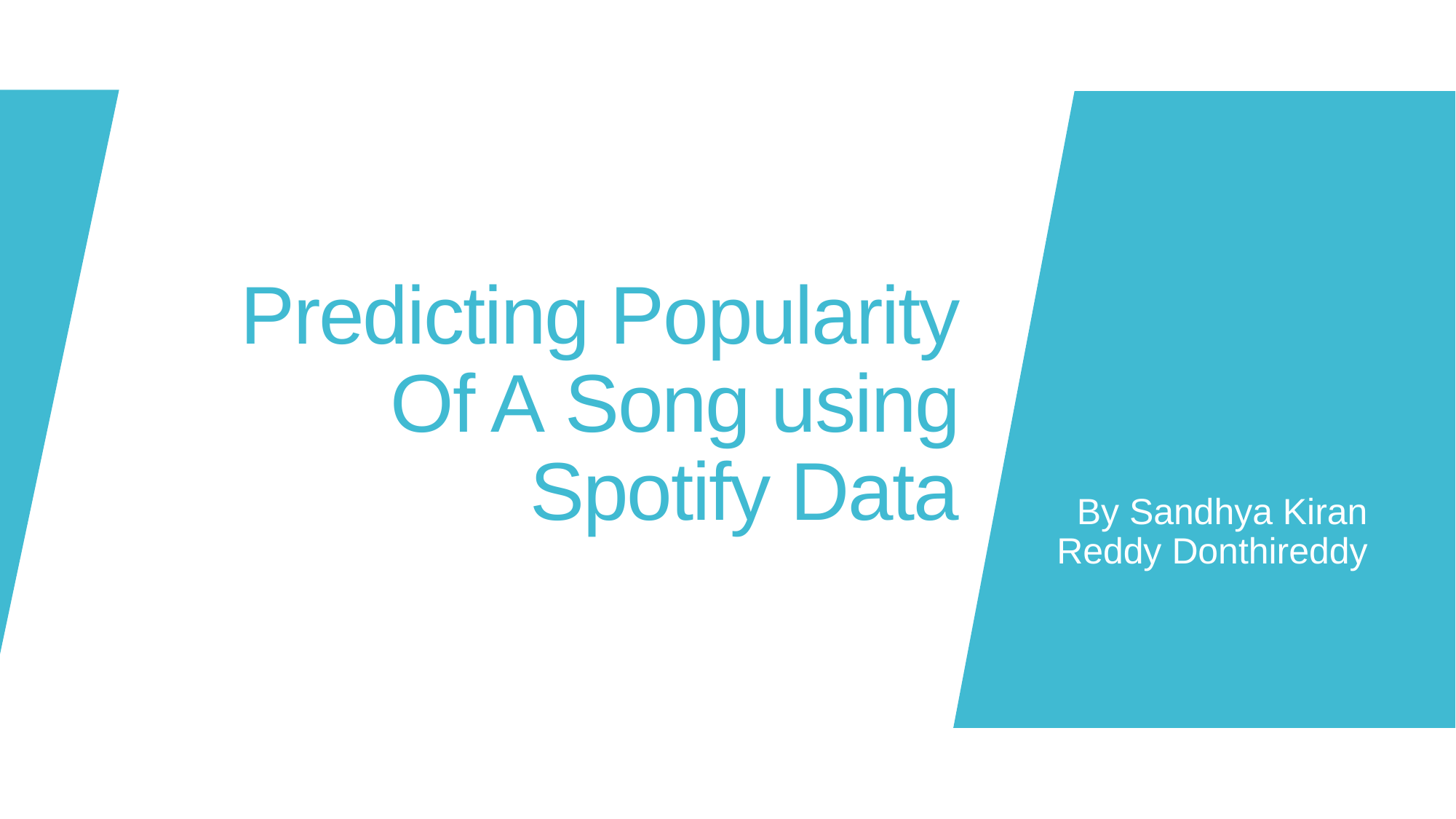

# Predicting Popularity Of A Song using Spotify Data
By Sandhya Kiran Reddy Donthireddy